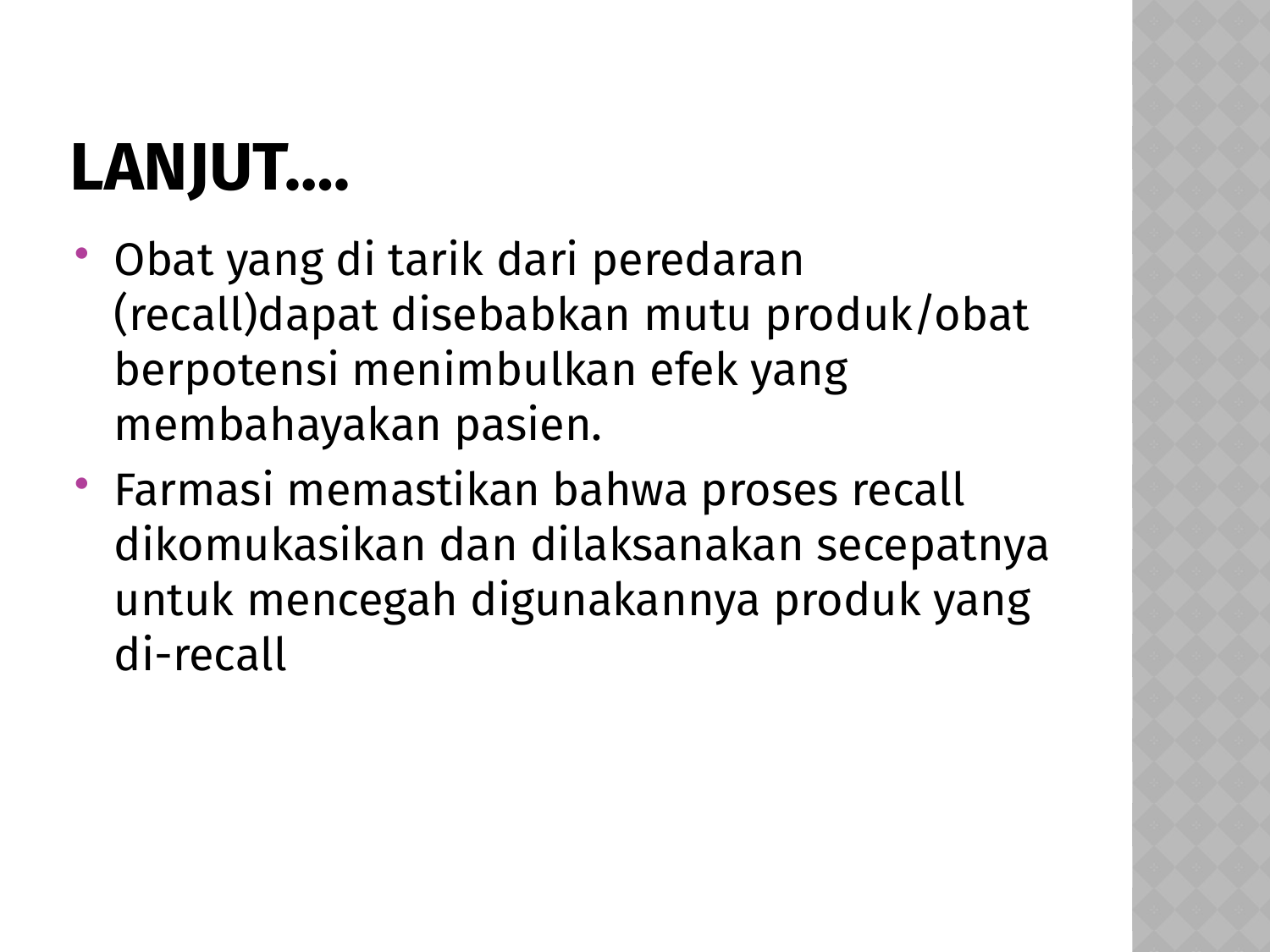

# LANJUT….
Obat yang di tarik dari peredaran (recall)dapat disebabkan mutu produk/obat berpotensi menimbulkan efek yang membahayakan pasien.
Farmasi memastikan bahwa proses recall dikomukasikan dan dilaksanakan secepatnya untuk mencegah digunakannya produk yang di-recall